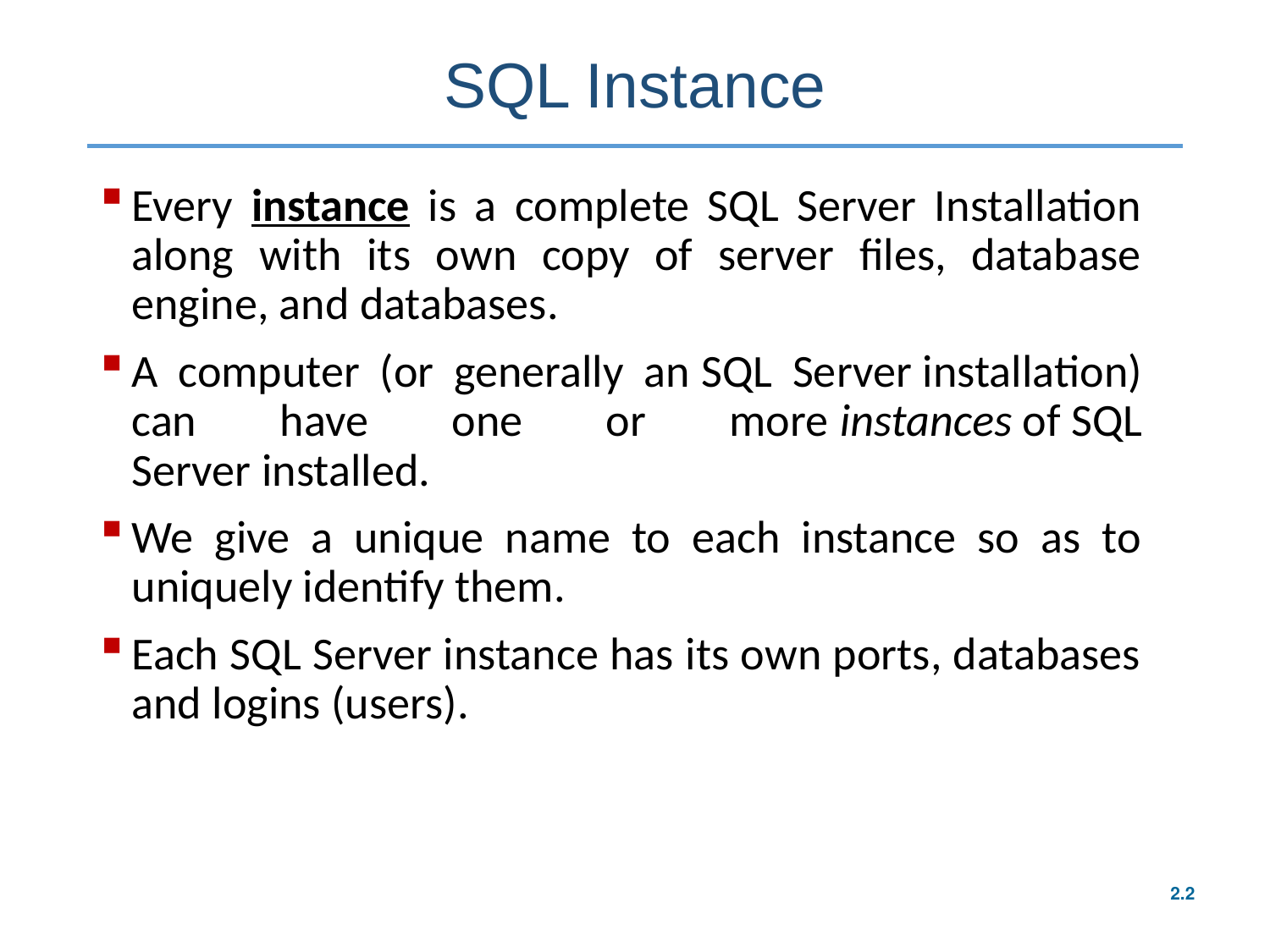

# SQL Instance
Every instance is a complete SQL Server Installation along with its own copy of server files, database engine, and databases.
A computer (or generally an SQL Server installation) can have one or more instances of SQL Server installed.
We give a unique name to each instance so as to uniquely identify them.
Each SQL Server instance has its own ports, databases and logins (users).